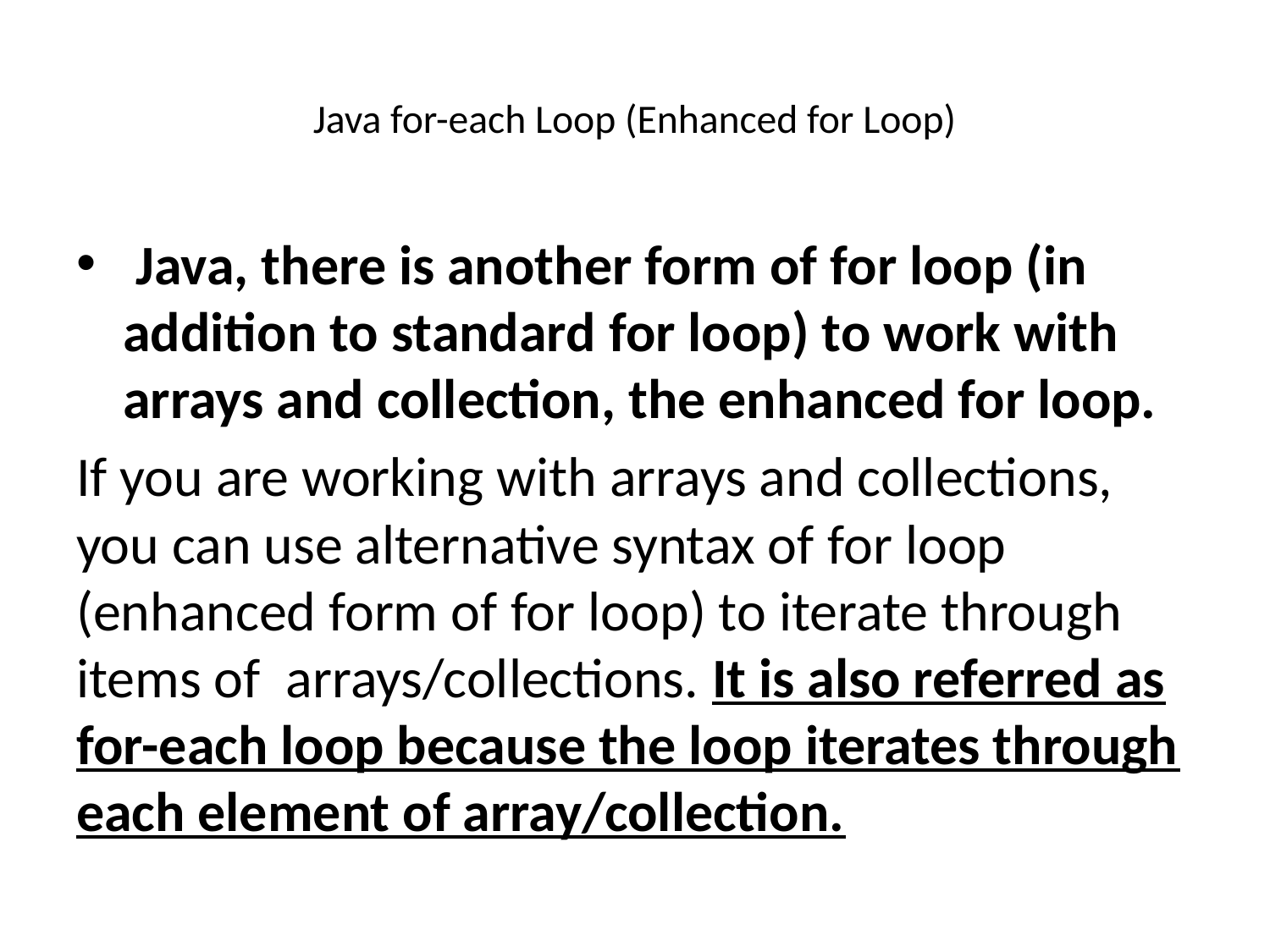

# Java for-each Loop (Enhanced for Loop)
 Java, there is another form of for loop (in addition to standard for loop) to work with arrays and collection, the enhanced for loop.
If you are working with arrays and collections, you can use alternative syntax of for loop (enhanced form of for loop) to iterate through items of  arrays/collections. It is also referred as for-each loop because the loop iterates through each element of array/collection.